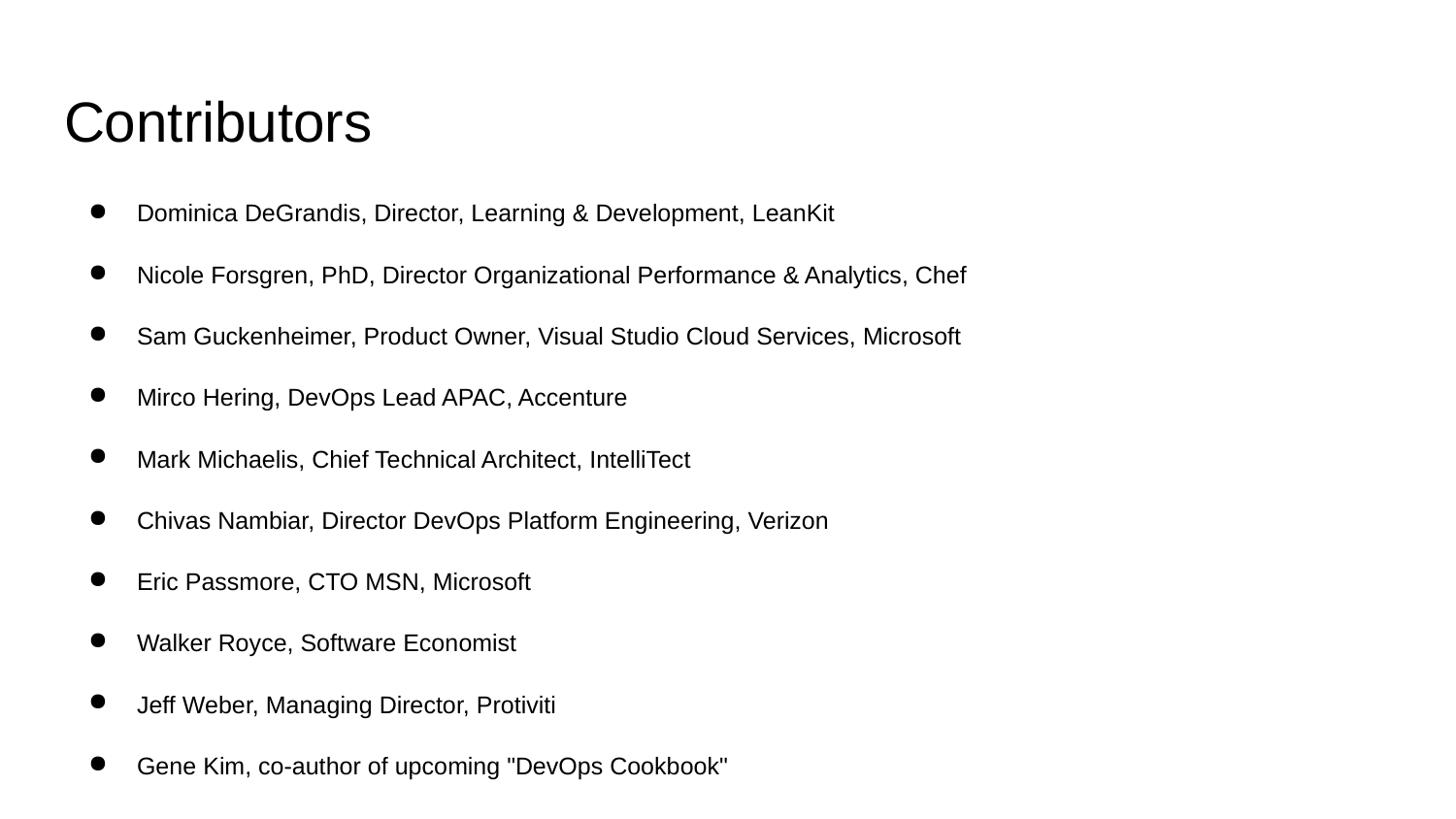

# Contributors
Dominica DeGrandis, Director, Learning & Development, LeanKit
Nicole Forsgren, PhD, Director Organizational Performance & Analytics, Chef
Sam Guckenheimer, Product Owner, Visual Studio Cloud Services, Microsoft
Mirco Hering, DevOps Lead APAC, Accenture
Mark Michaelis, Chief Technical Architect, IntelliTect
Chivas Nambiar, Director DevOps Platform Engineering, Verizon
Eric Passmore, CTO MSN, Microsoft
Walker Royce, Software Economist
Jeff Weber, Managing Director, Protiviti
Gene Kim, co-author of upcoming "DevOps Cookbook"